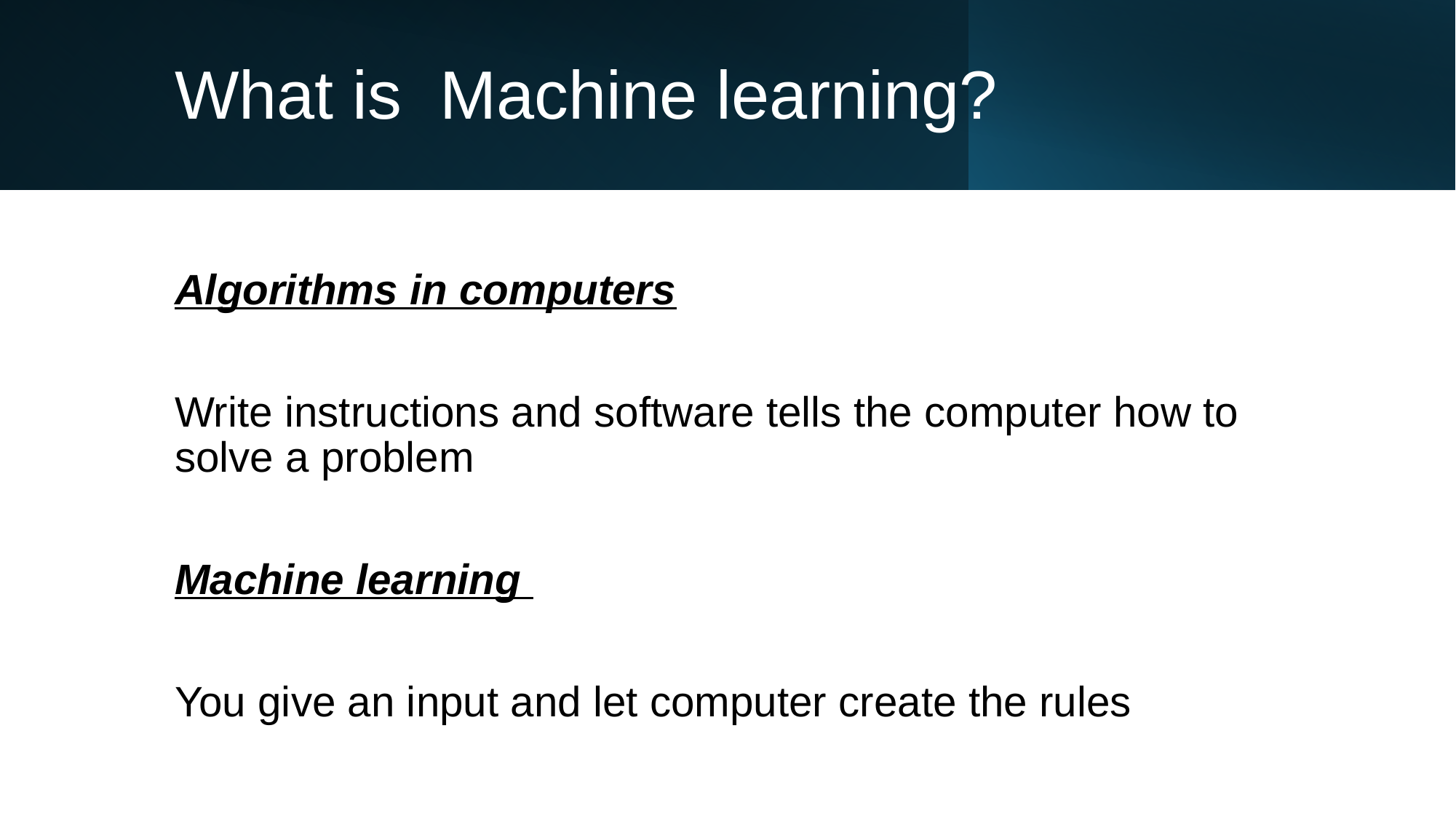

# What is  Machine learning?
Algorithms in computers

Write instructions and software tells the computer how to solve a problem

Machine learning

You give an input and let computer create the rules
12-04-2024